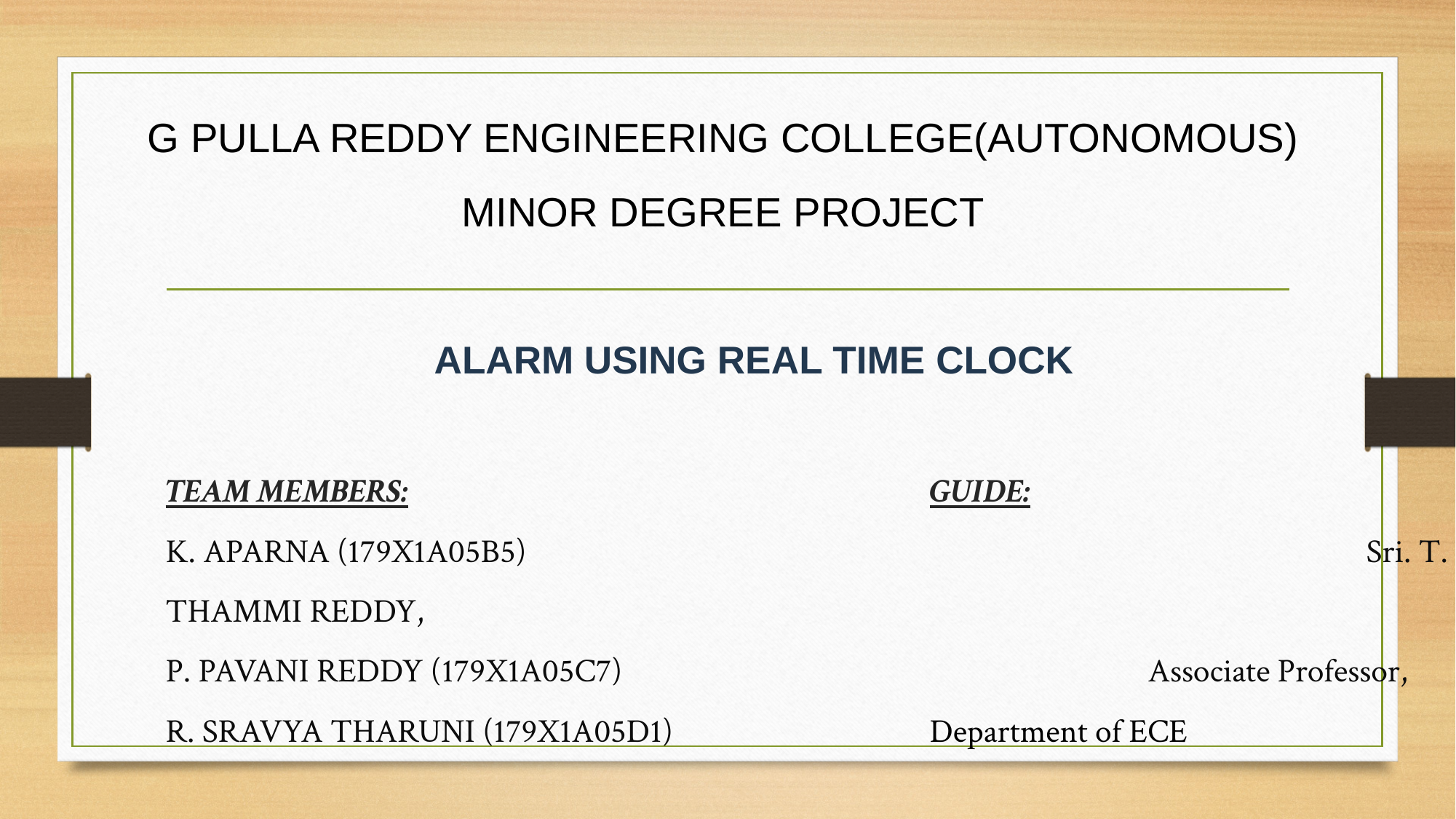

G PULLA REDDY ENGINEERING COLLEGE(AUTONOMOUS)
MINOR DEGREE PROJECT
# ALARM USING REAL TIME CLOCK
TEAM MEMBERS:					GUIDE:
K. APARNA (179X1A05B5)							    	Sri. T. THAMMI REDDY,
P. PAVANI REDDY (179X1A05C7) 					Associate Professor,
R. SRAVYA THARUNI (179X1A05D1)			Department of ECE